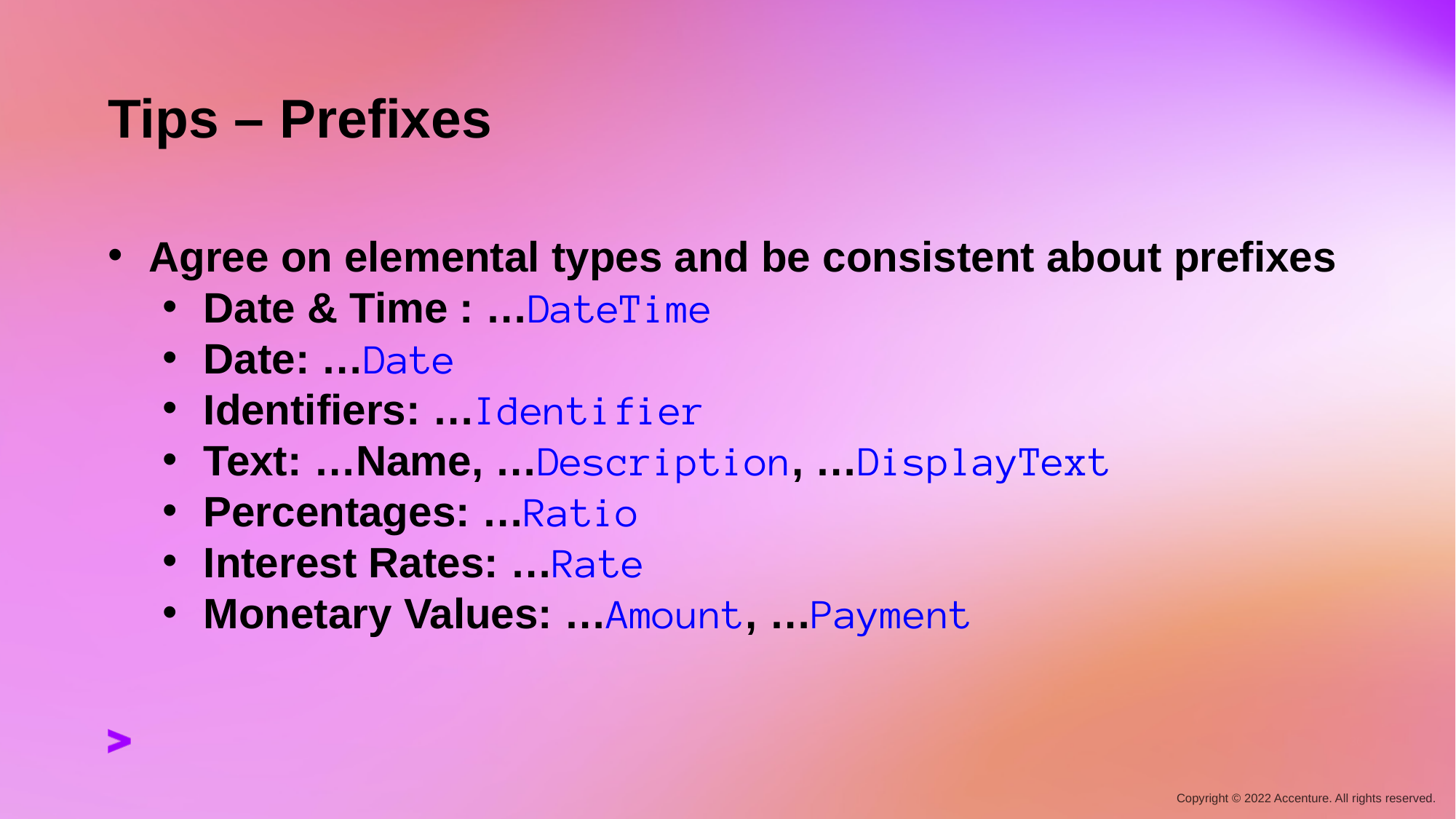

# Tips – Prefixes
Agree on elemental types and be consistent about prefixes
Date & Time : …DateTime
Date: …Date
Identifiers: …Identifier
Text: …Name, …Description, …DisplayText
Percentages: …Ratio
Interest Rates: …Rate
Monetary Values: …Amount, …Payment

36